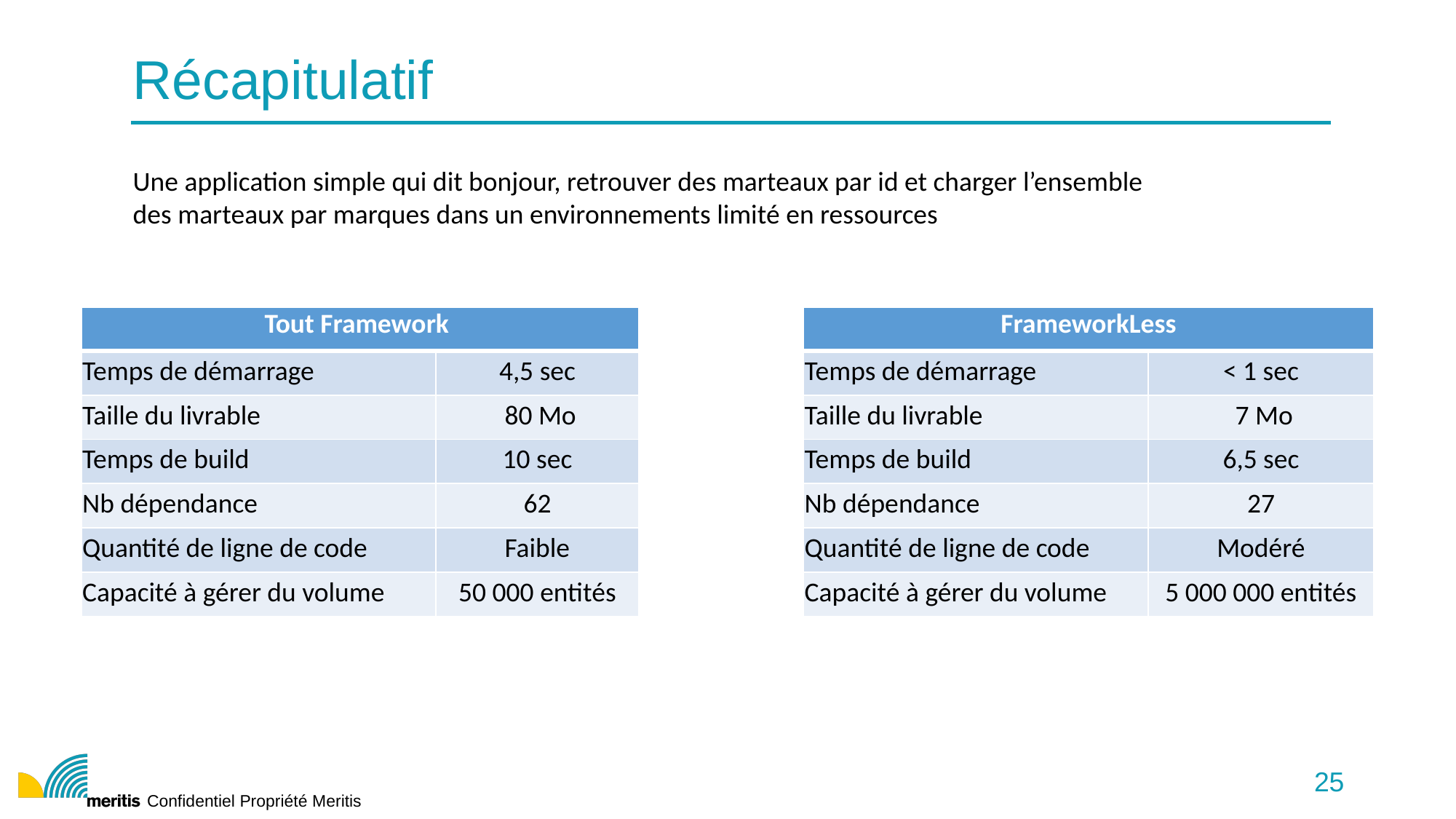

Récapitulatif
Une application simple qui dit bonjour, retrouver des marteaux par id et charger l’ensemble des marteaux par marques dans un environnements limité en ressources
| Tout Framework |  |  | FrameworkLess |  |
| --- | --- | --- | --- | --- |
| Temps de démarrage | 4,5 sec |  | Temps de démarrage | < 1 sec |
| Taille du livrable | 80 Mo |  | Taille du livrable | 7 Mo |
| Temps de build | 10 sec |  | Temps de build | 6,5 sec |
| Nb dépendance | 62 |  | Nb dépendance | 27 |
| Quantité de ligne de code | Faible |  | Quantité de ligne de code | Modéré |
| Capacité à gérer du volume | 50 000 entités |  | Capacité à gérer du volume | 5 000 000 entités |
25